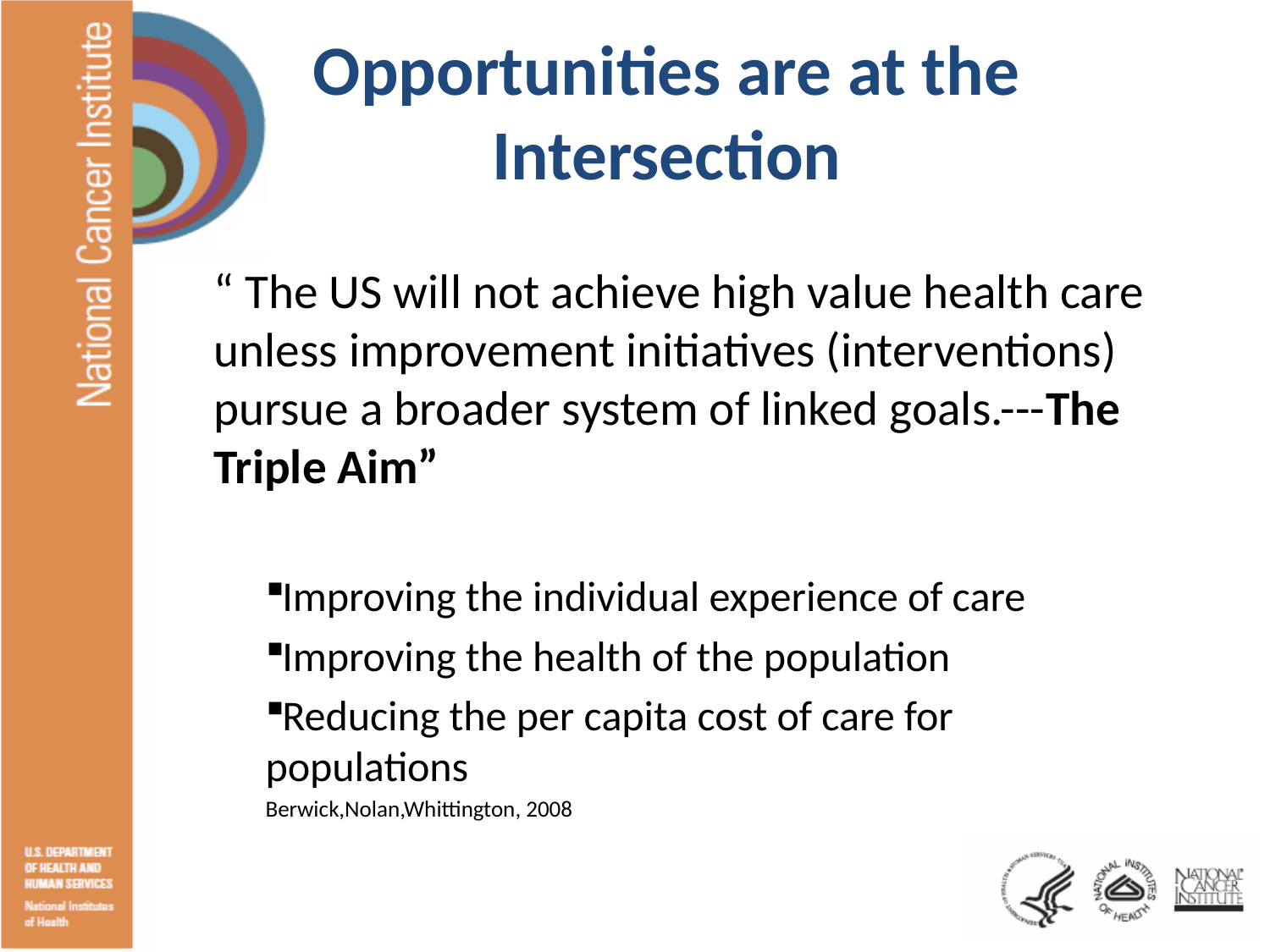

# Opportunities are at the Intersection
“ The US will not achieve high value health care unless improvement initiatives (interventions) pursue a broader system of linked goals.---The Triple Aim”

Improving the individual experience of care
Improving the health of the population
Reducing the per capita cost of care for 	populations
Berwick,Nolan,Whittington, 2008